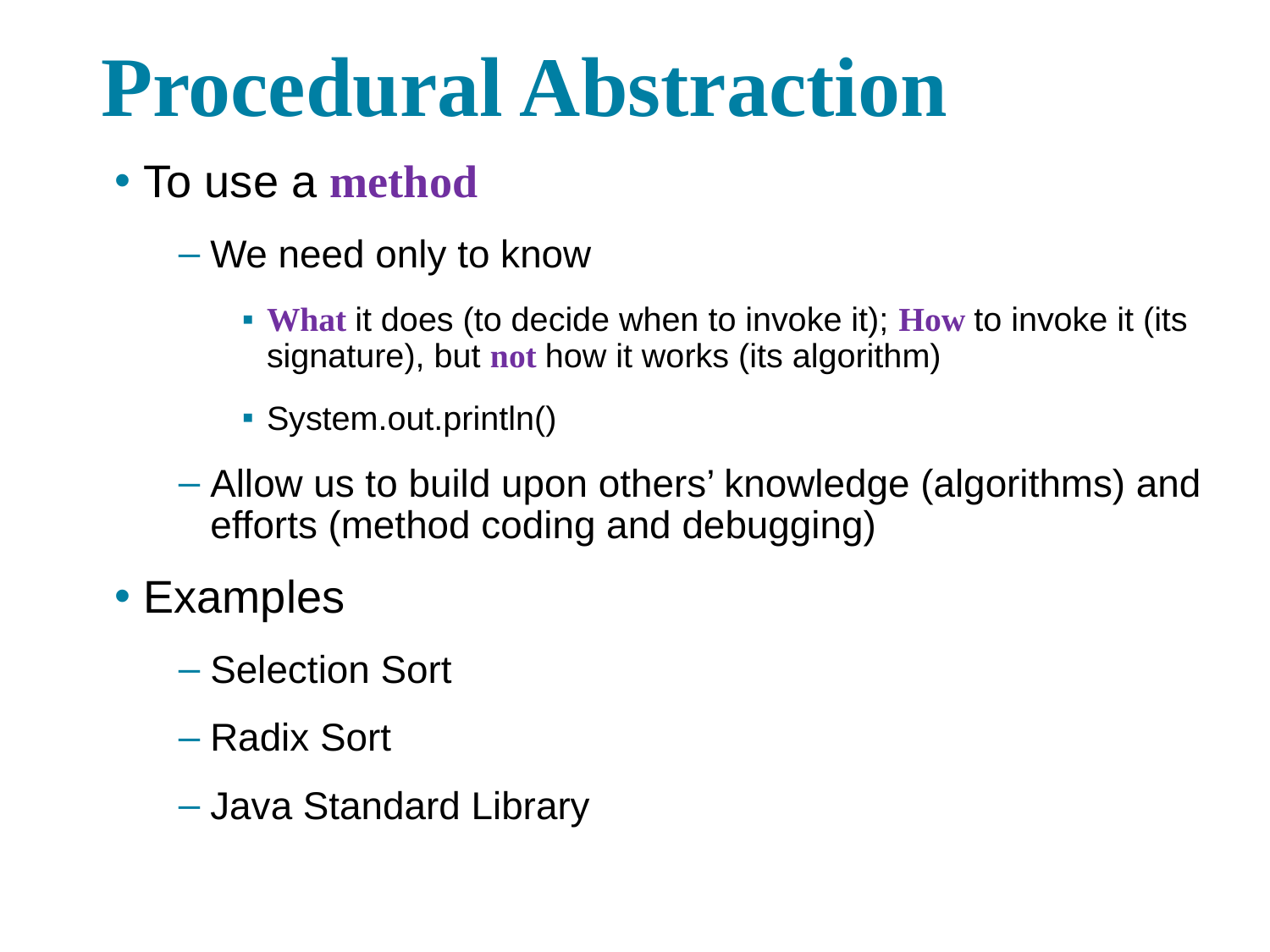

# Procedural Abstraction
To use a method
We need only to know
What it does (to decide when to invoke it); How to invoke it (its signature), but not how it works (its algorithm)
System.out.println()
Allow us to build upon others’ knowledge (algorithms) and efforts (method coding and debugging)
Examples
Selection Sort
Radix Sort
Java Standard Library